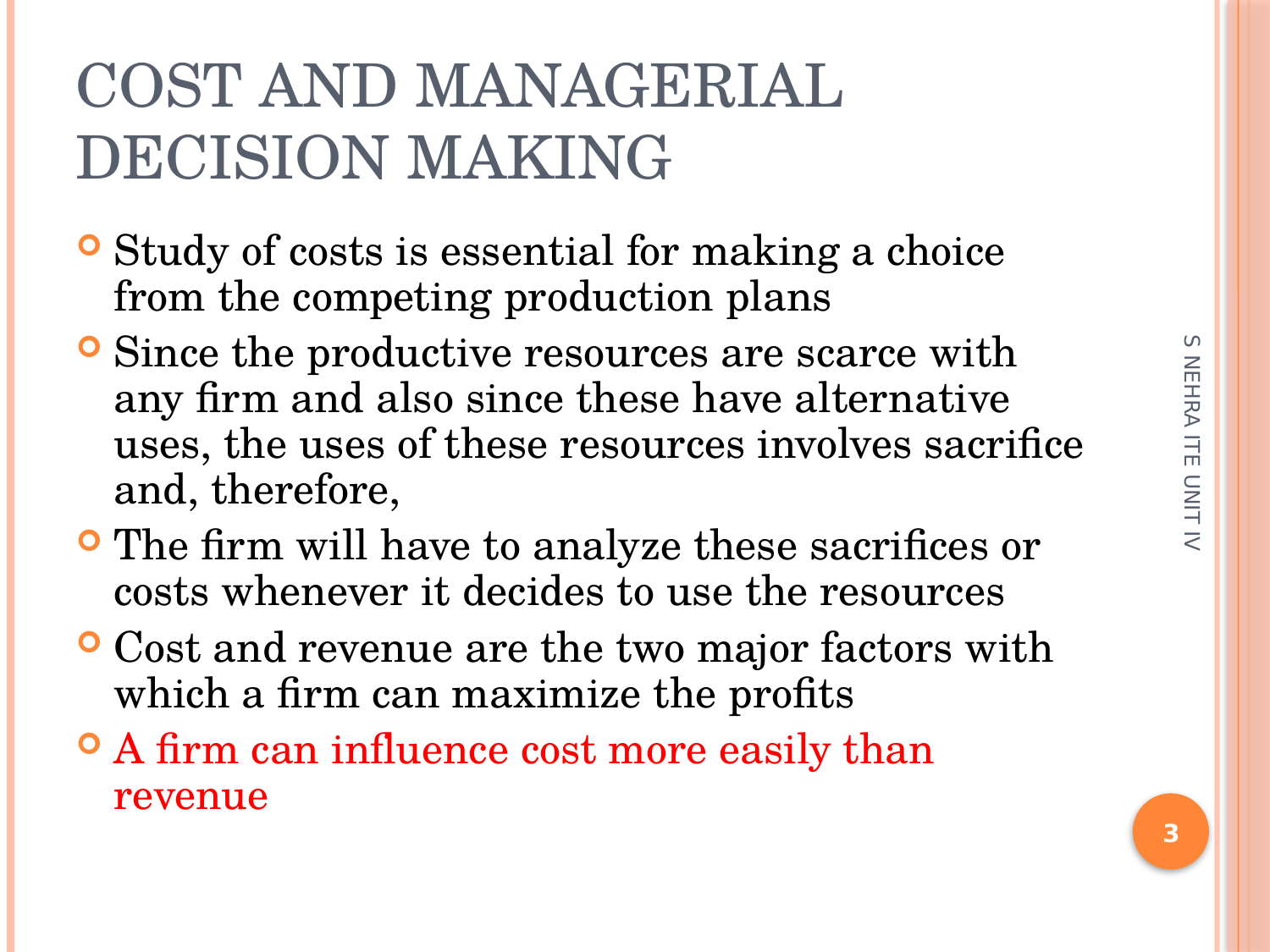

# Cost and Managerial decision making
Study of costs is essential for making a choice from the competing production plans
Since the productive resources are scarce with any firm and also since these have alternative uses, the uses of these resources involves sacrifice and, therefore,
The firm will have to analyze these sacrifices or costs whenever it decides to use the resources
Cost and revenue are the two major factors with which a firm can maximize the profits
A firm can influence cost more easily than revenue

S NEHRA ITE UNIT IV
3